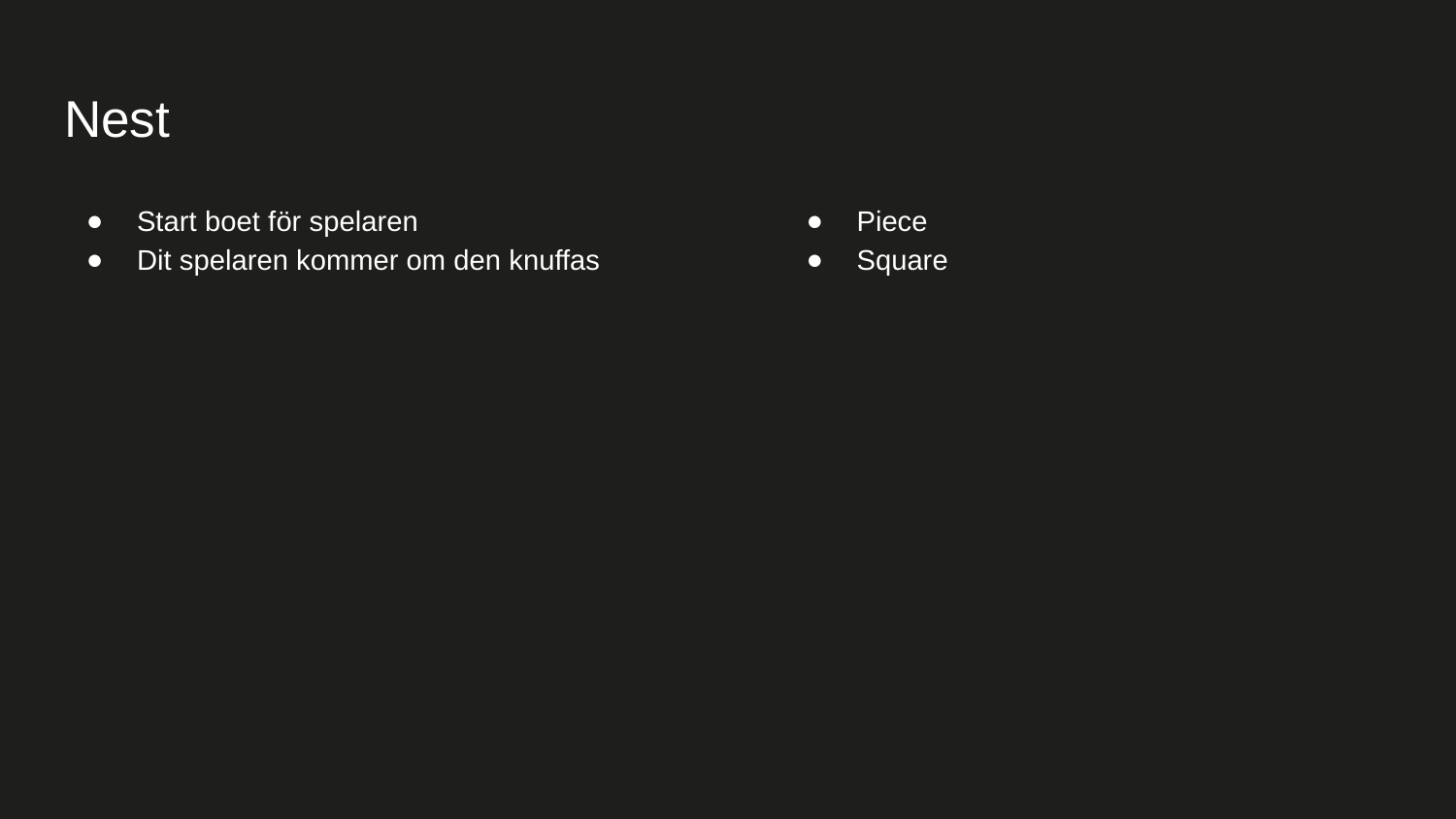

# Nest
Start boet för spelaren
Dit spelaren kommer om den knuffas
Piece
Square